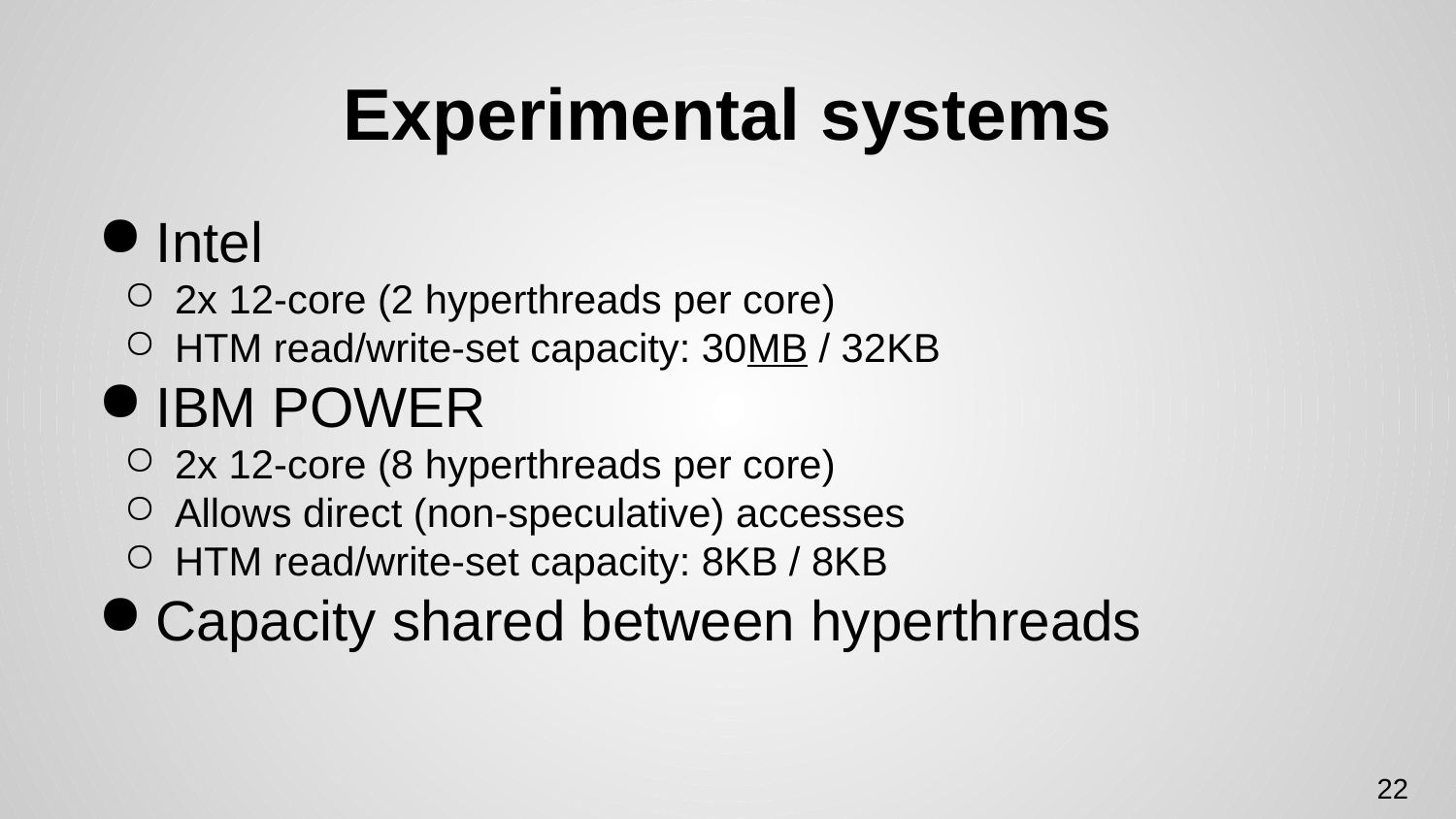

# Experimental systems
Intel
2x 12-core (2 hyperthreads per core)
HTM read/write-set capacity: 30MB / 32KB
IBM POWER
2x 12-core (8 hyperthreads per core)
Allows direct (non-speculative) accesses
HTM read/write-set capacity: 8KB / 8KB
Capacity shared between hyperthreads
22